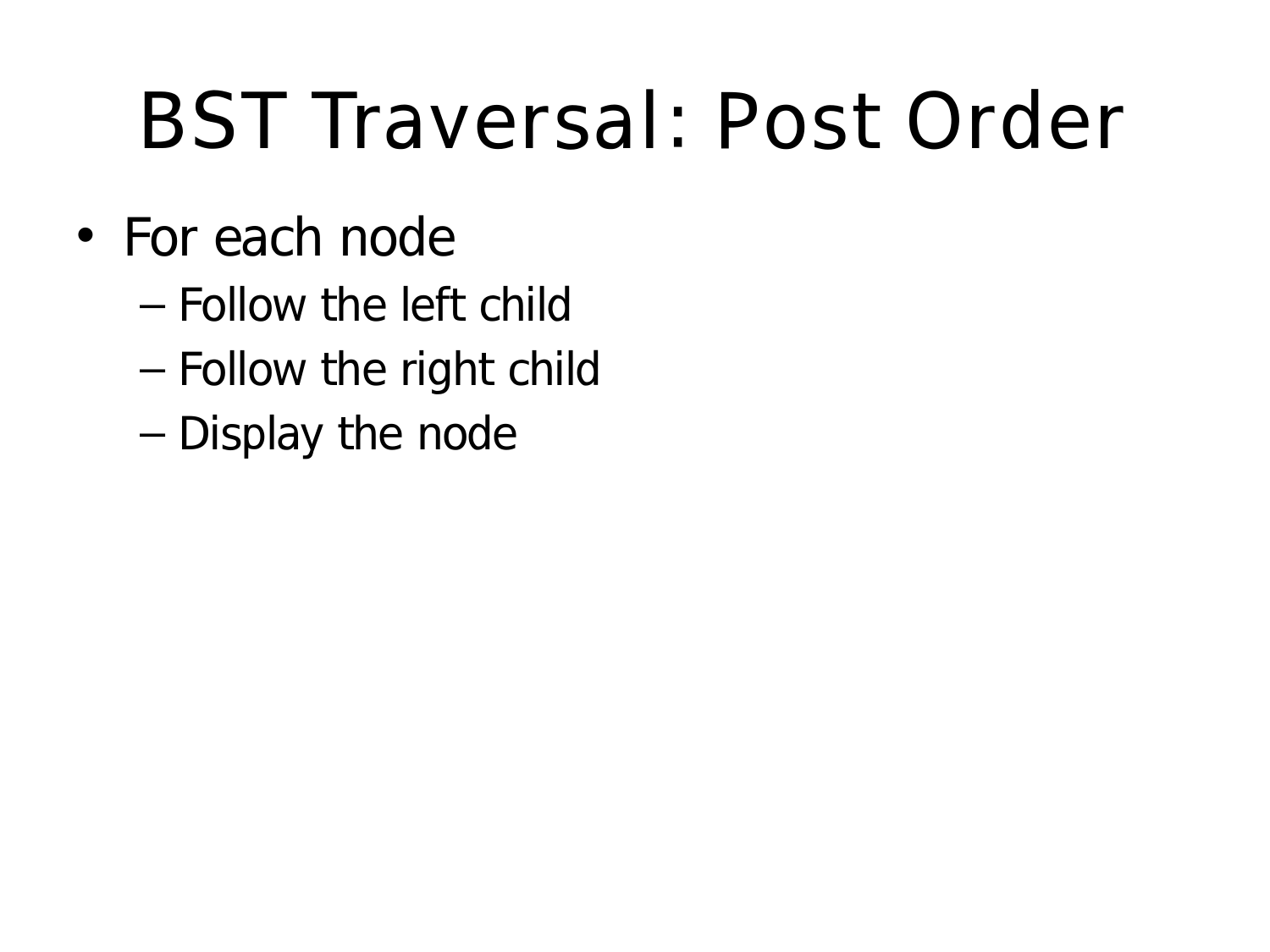

# BST Traversal: Post Order
For each node
Follow the left child
Follow the right child
Display the node